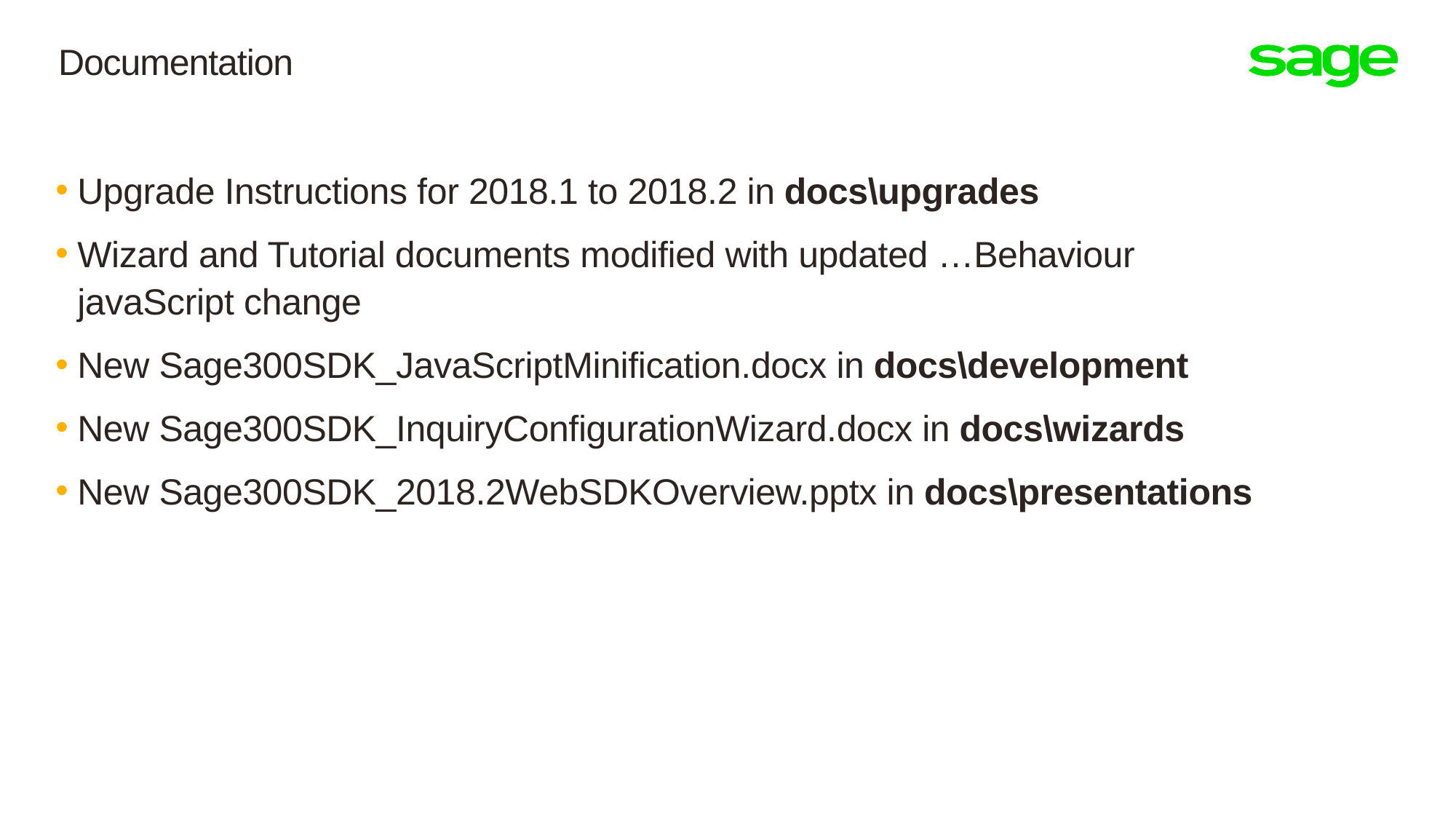

# Documentation
Upgrade Instructions for 2018.1 to 2018.2 in docs\upgrades
Wizard and Tutorial documents modified with updated …Behaviour javaScript change
New Sage300SDK_JavaScriptMinification.docx in docs\development
New Sage300SDK_InquiryConfigurationWizard.docx in docs\wizards
New Sage300SDK_2018.2WebSDKOverview.pptx in docs\presentations